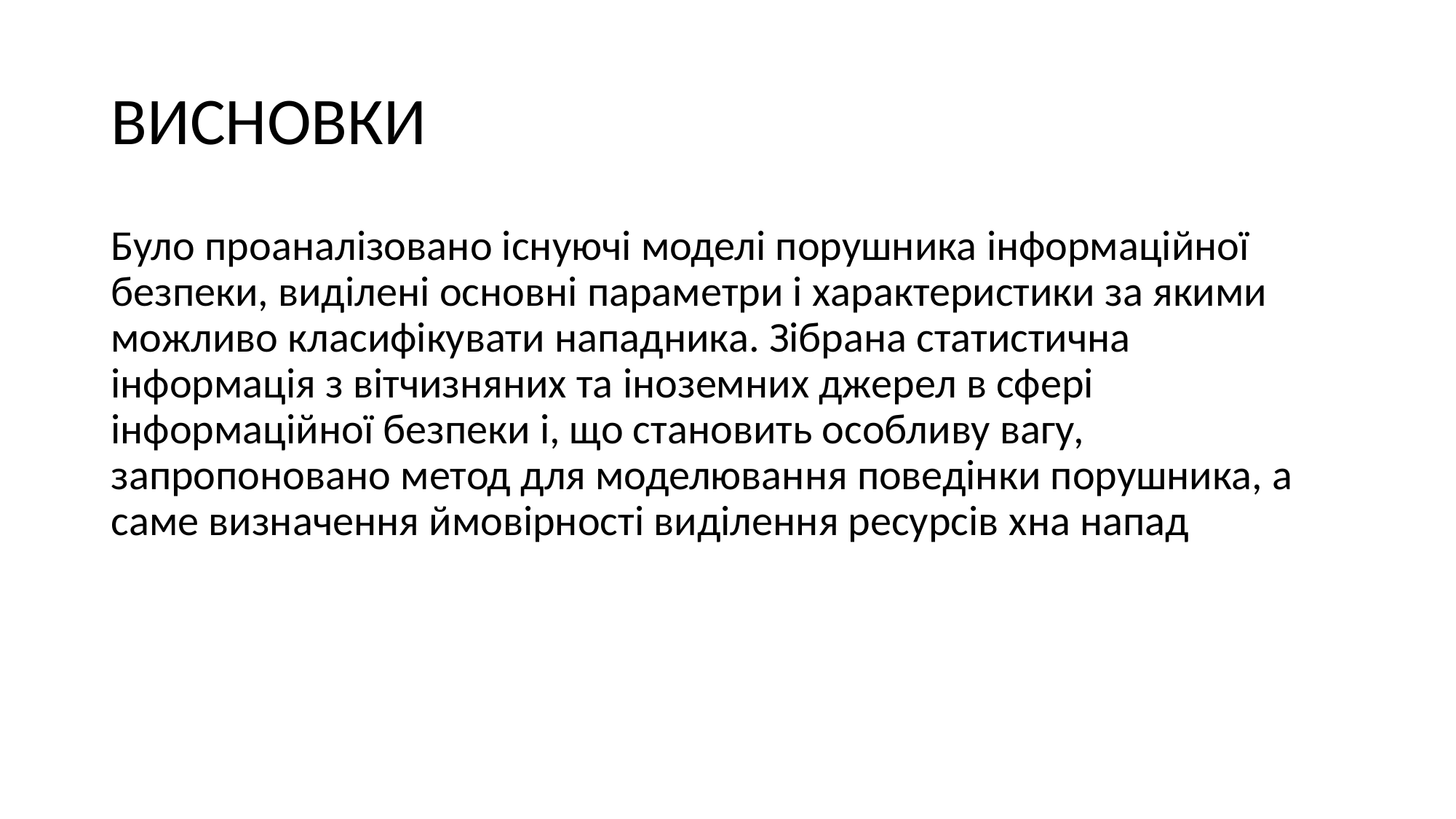

# ВИСНОВКИ
Було проаналізовано існуючі моделі порушника інформаційної безпеки, виділені основні параметри і характеристики за якими можливо класифікувати нападника. Зібрана статистична інформація з вітчизняних та іноземних джерел в сфері інформаційної безпеки і, що становить особливу вагу, запропоновано метод для моделювання поведінки порушника, а саме визначення ймовірності виділення ресурсів xна напад